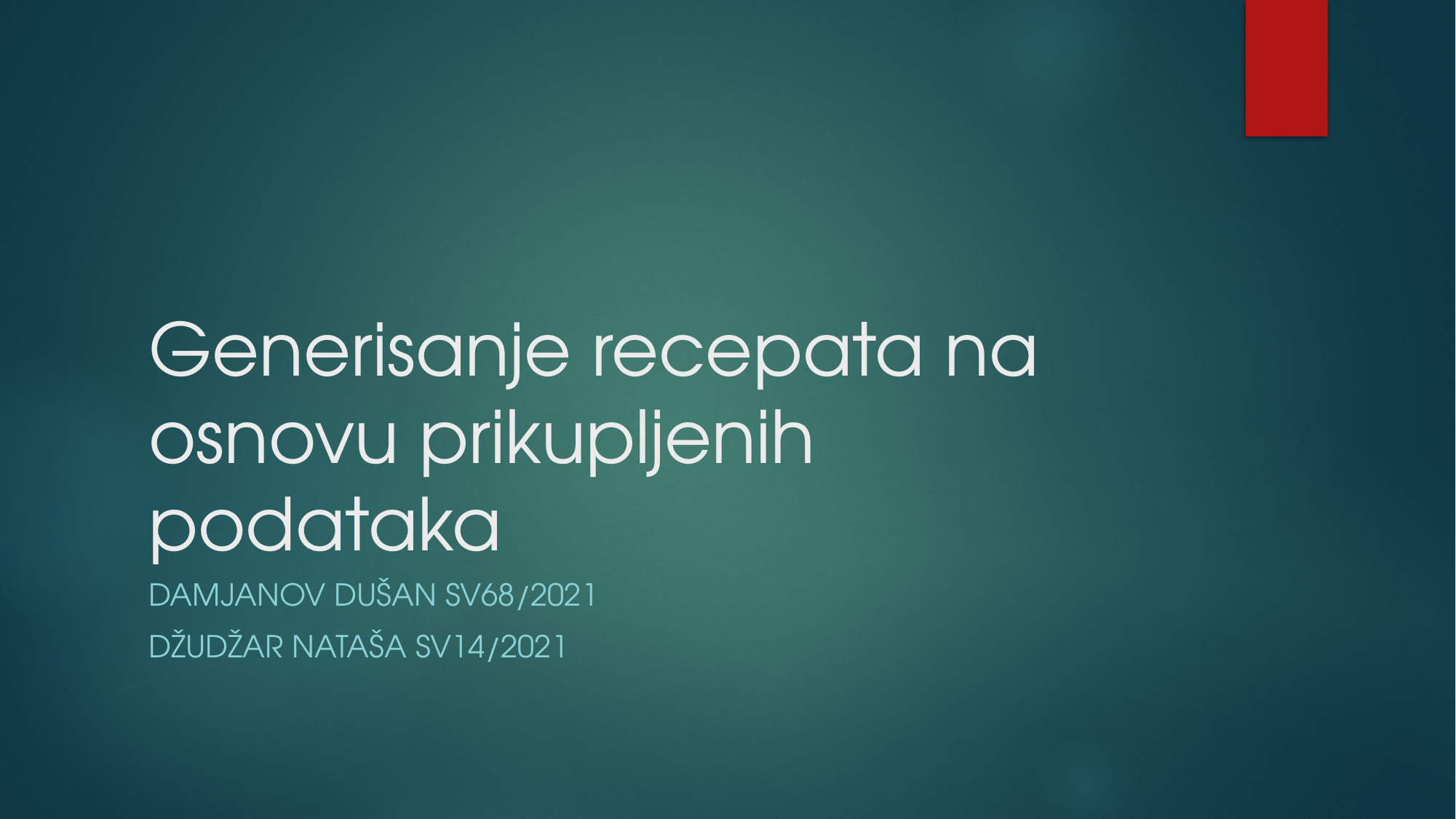

# Generisanje recepata na osnovu prikupljenih podataka
Damjanov Dušan sv68/2021
Džudžar nataša sv14/2021